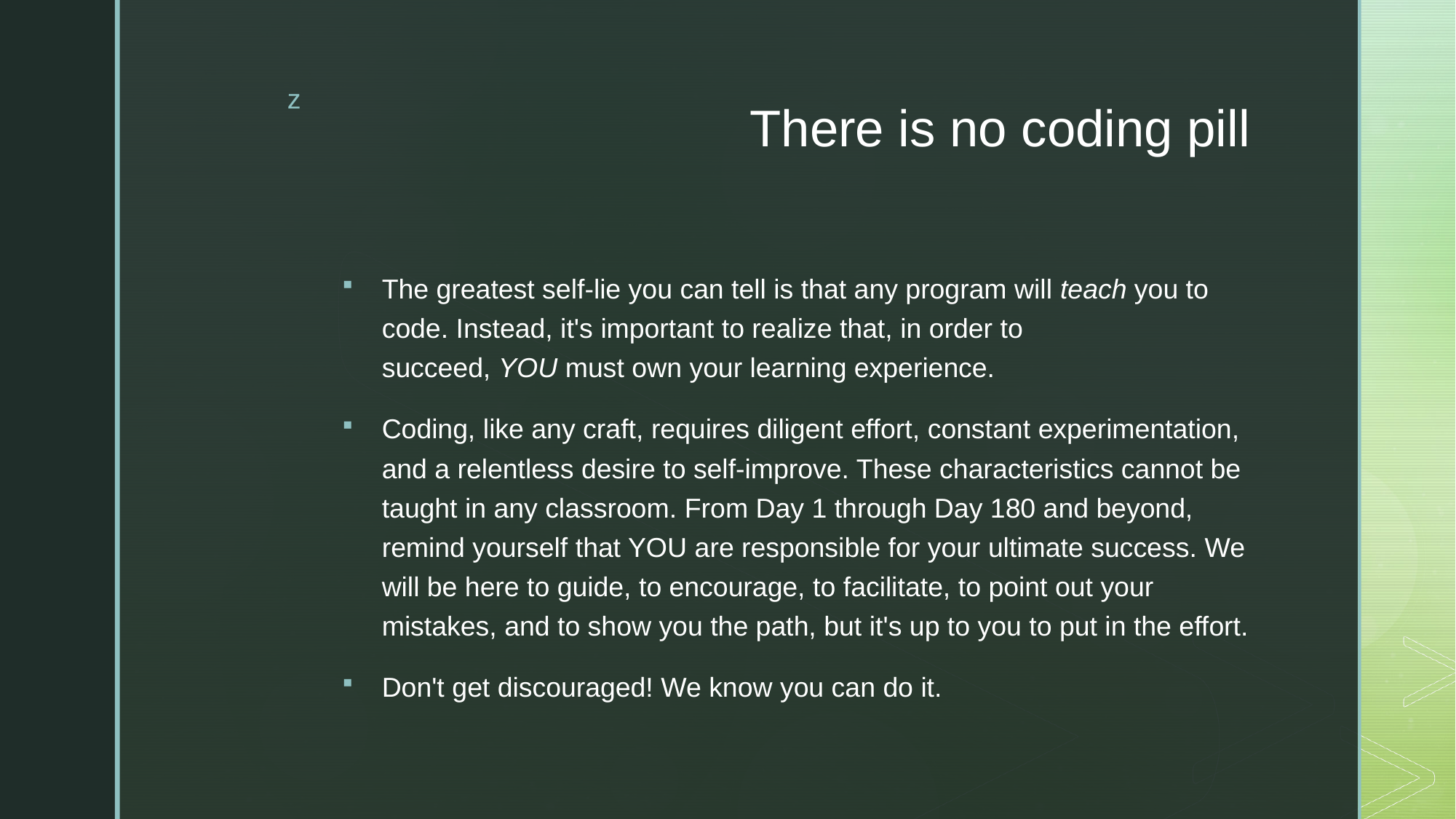

# There is no coding pill
The greatest self-lie you can tell is that any program will teach you to code. Instead, it's important to realize that, in order to succeed, YOU must own your learning experience.
Coding, like any craft, requires diligent effort, constant experimentation, and a relentless desire to self-improve. These characteristics cannot be taught in any classroom. From Day 1 through Day 180 and beyond, remind yourself that YOU are responsible for your ultimate success. We will be here to guide, to encourage, to facilitate, to point out your mistakes, and to show you the path, but it's up to you to put in the effort.
Don't get discouraged! We know you can do it.